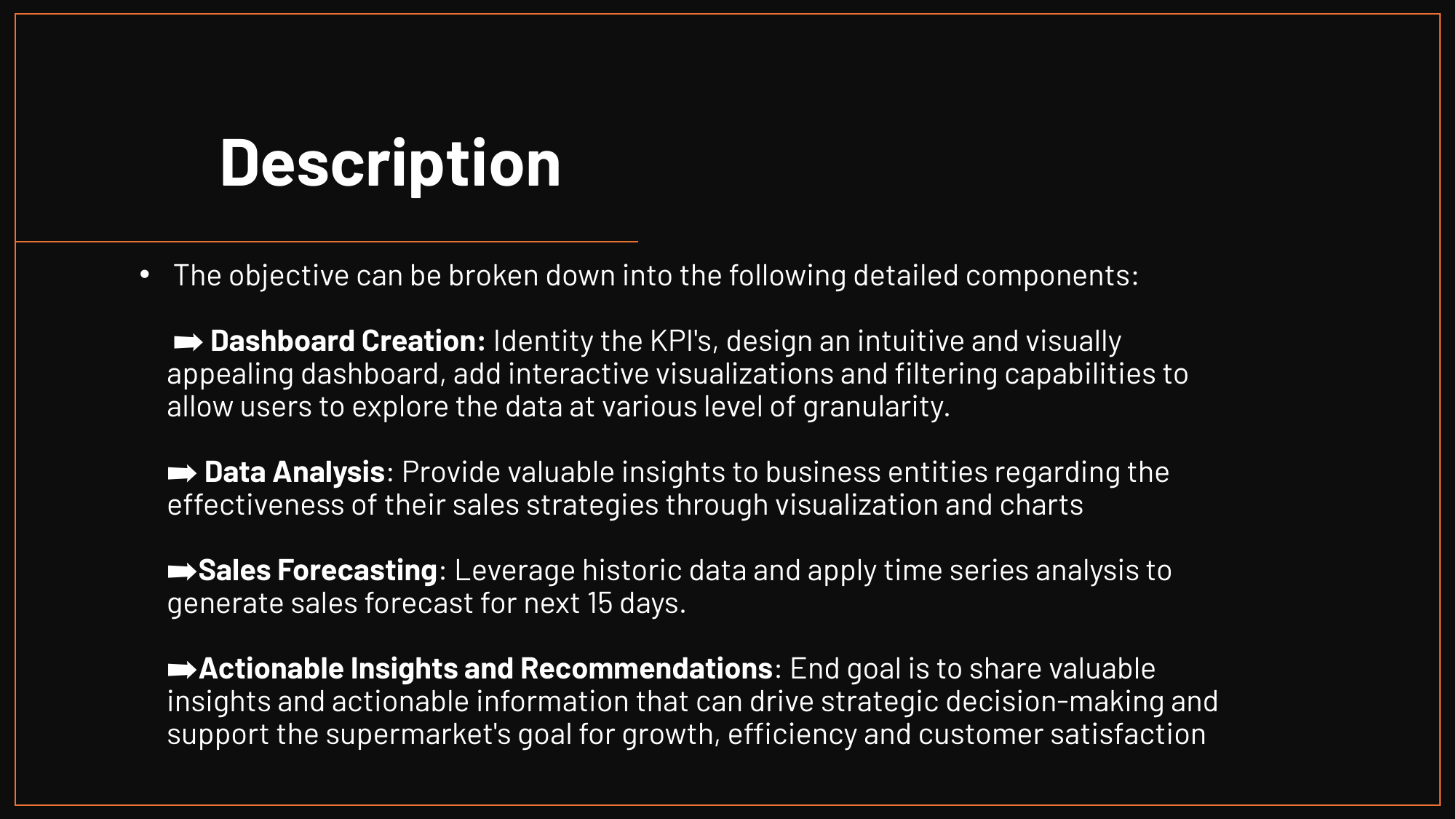

# Description
 The objective can be broken down into the following detailed components:
 ➡ Dashboard Creation: Identity the KPI's, design an intuitive and visually appealing dashboard, add interactive visualizations and filtering capabilities to allow users to explore the data at various level of granularity.
➡ Data Analysis: Provide valuable insights to business entities regarding the effectiveness of their sales strategies through visualization and charts
➡Sales Forecasting: Leverage historic data and apply time series analysis to generate sales forecast for next 15 days.
➡Actionable Insights and Recommendations: End goal is to share valuable insights and actionable information that can drive strategic decision-making and support the supermarket's goal for growth, efficiency and customer satisfaction